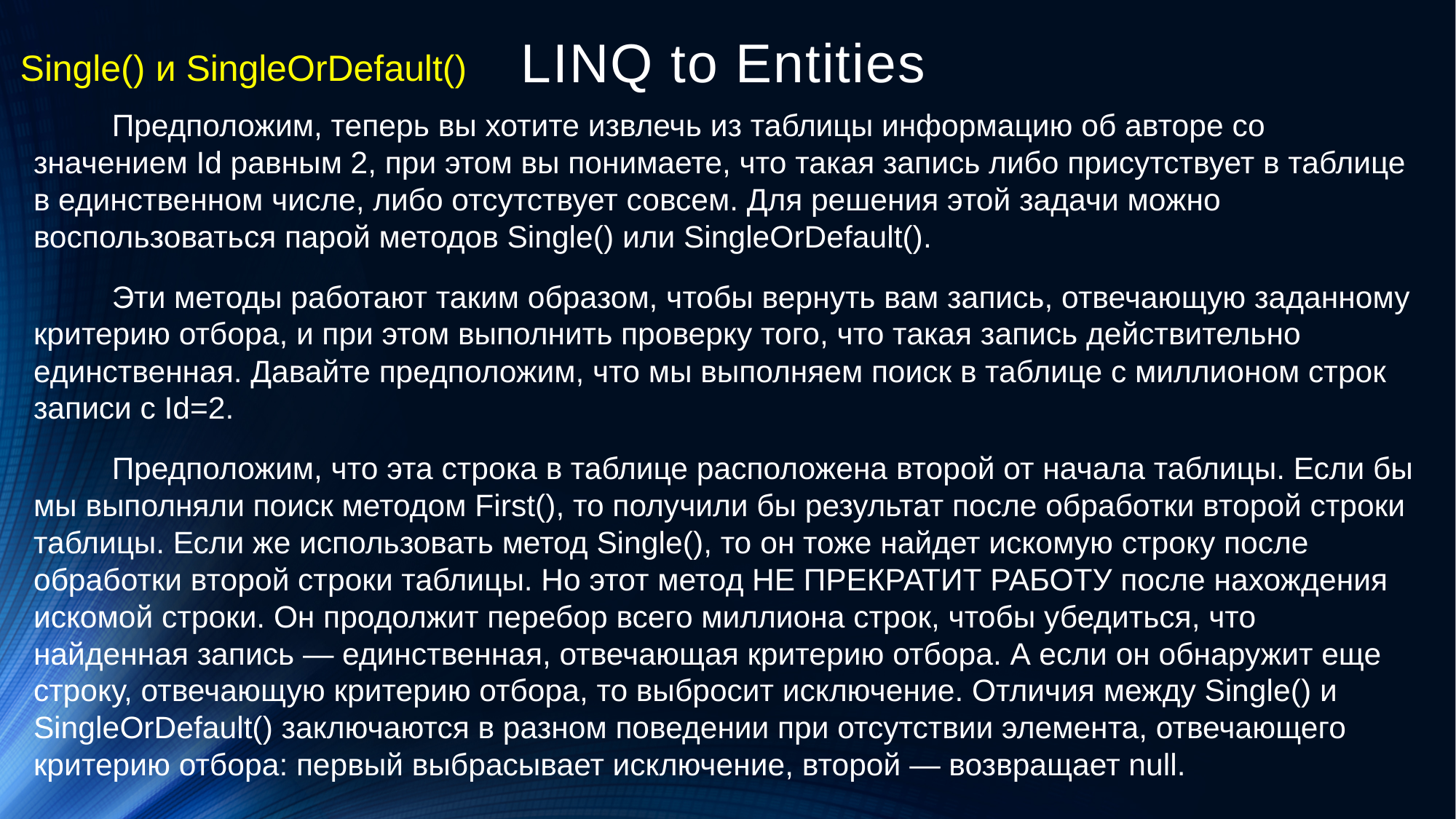

# LINQ to Entities
Single() и SingleOrDefault()
Предположим, теперь вы хотите извлечь из таблицы информацию об авторе со значением Id равным 2, при этом вы понимаете, что такая запись либо присутствует в таблице в единственном числе, либо отсутствует совсем. Для решения этой задачи можно воспользоваться парой методов Single() или SingleOrDefault().
Эти методы работают таким образом, чтобы вернуть вам запись, отвечающую заданному критерию отбора, и при этом выполнить проверку того, что такая запись действительно единственная. Давайте предположим, что мы выполняем поиск в таблице с миллионом строк записи с Id=2.
Предположим, что эта строка в таблице расположена второй от начала таблицы. Если бы мы выполняли поиск методом First(), то получили бы результат после обработки второй строки таблицы. Если же использовать метод Single(), то он тоже найдет искомую строку после обработки второй строки таблицы. Но этот метод НЕ ПРЕКРАТИТ РАБОТУ после нахождения искомой строки. Он продолжит перебор всего миллиона строк, чтобы убедиться, что найденная запись — единственная, отвечающая критерию отбора. А если он обнаружит еще строку, отвечающую критерию отбора, то выбросит исключение. Отличия между Single() и SingleOrDefault() заключаются в разном поведении при отсутствии элемента, отвечающего критерию отбора: первый выбрасывает исключение, второй — возвращает null.